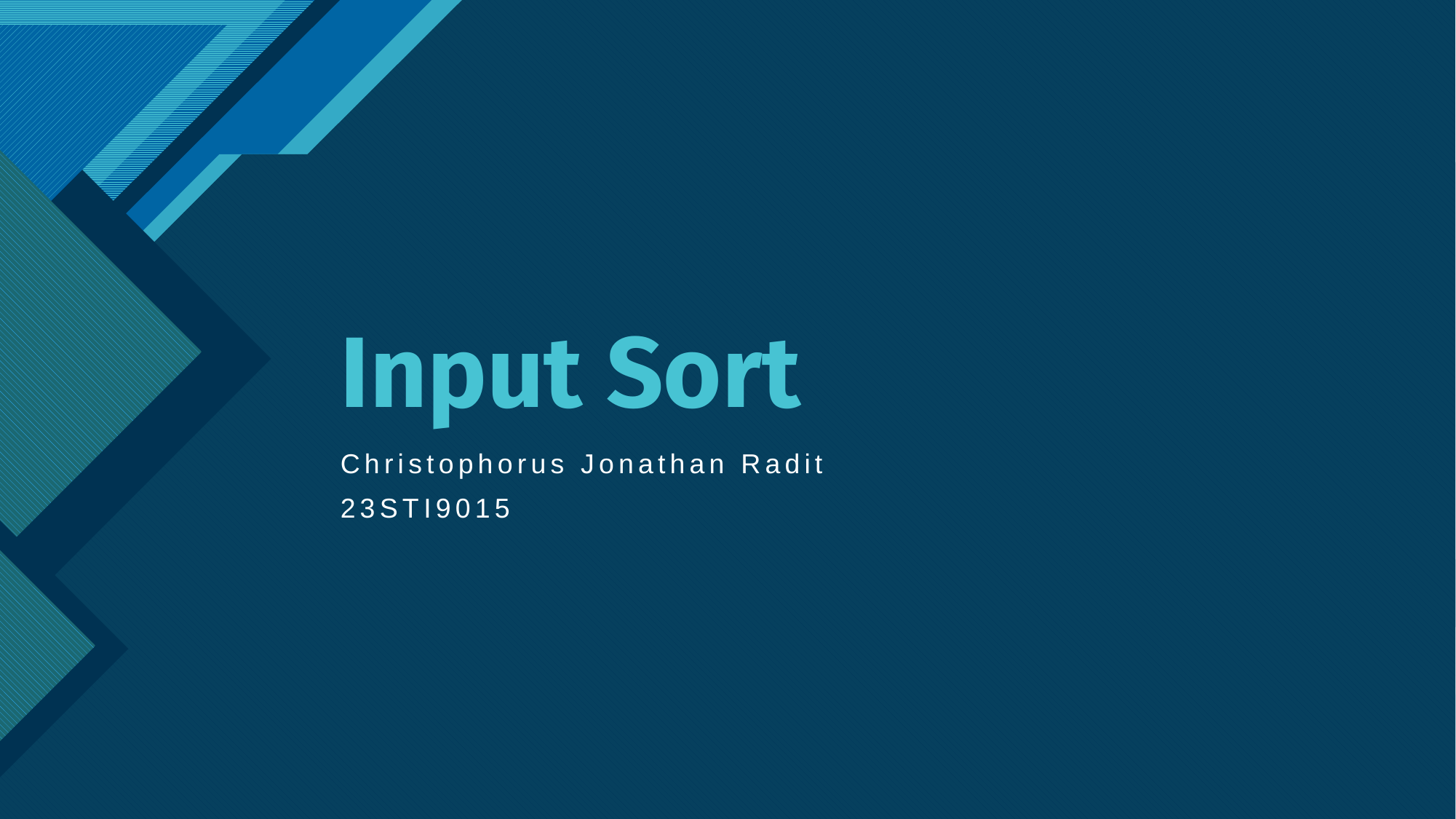

# Input Sort
Christophorus Jonathan Radit
23STI9015